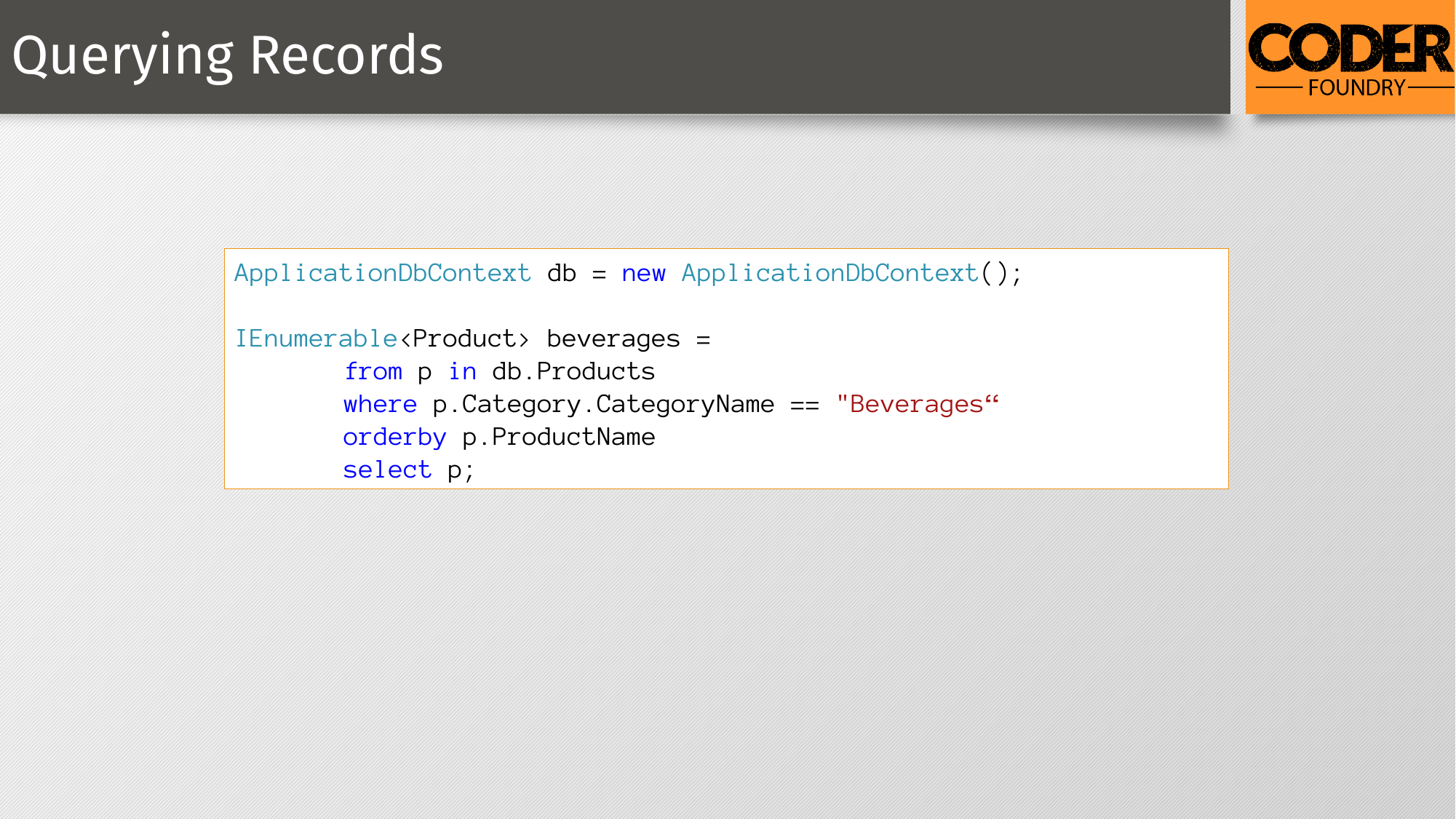

# Querying Records
ApplicationDbContext db = new ApplicationDbContext();

IEnumerable<Product> beverages =
	from p in db.Products
	where p.Category.CategoryName == "Beverages“
	orderby p.ProductName
	select p;